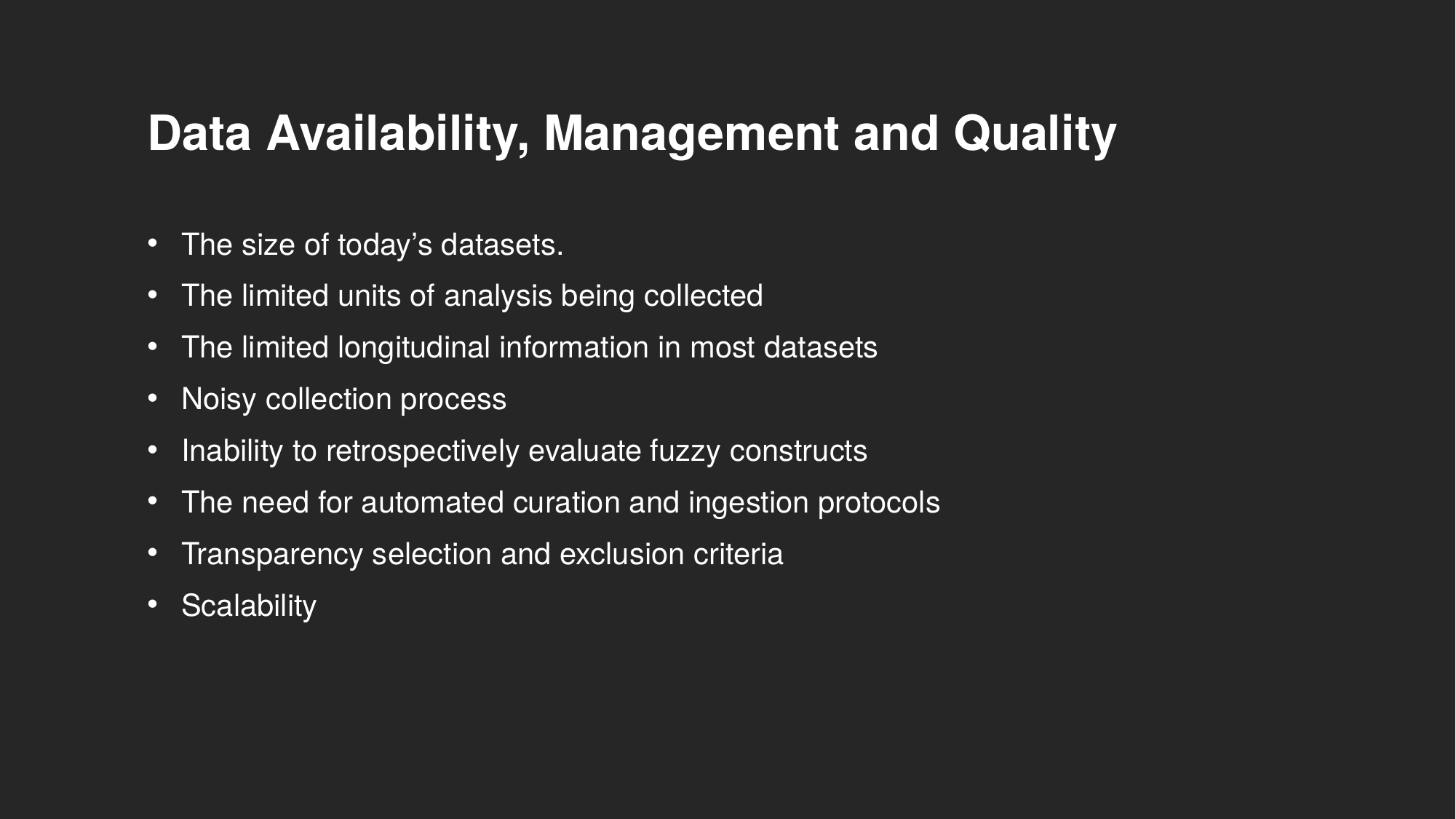

# Data Availability, Management and Quality
The size of today’s datasets.
The limited units of analysis being collected
The limited longitudinal information in most datasets
Noisy collection process
Inability to retrospectively evaluate fuzzy constructs
The need for automated curation and ingestion protocols
Transparency selection and exclusion criteria
Scalability